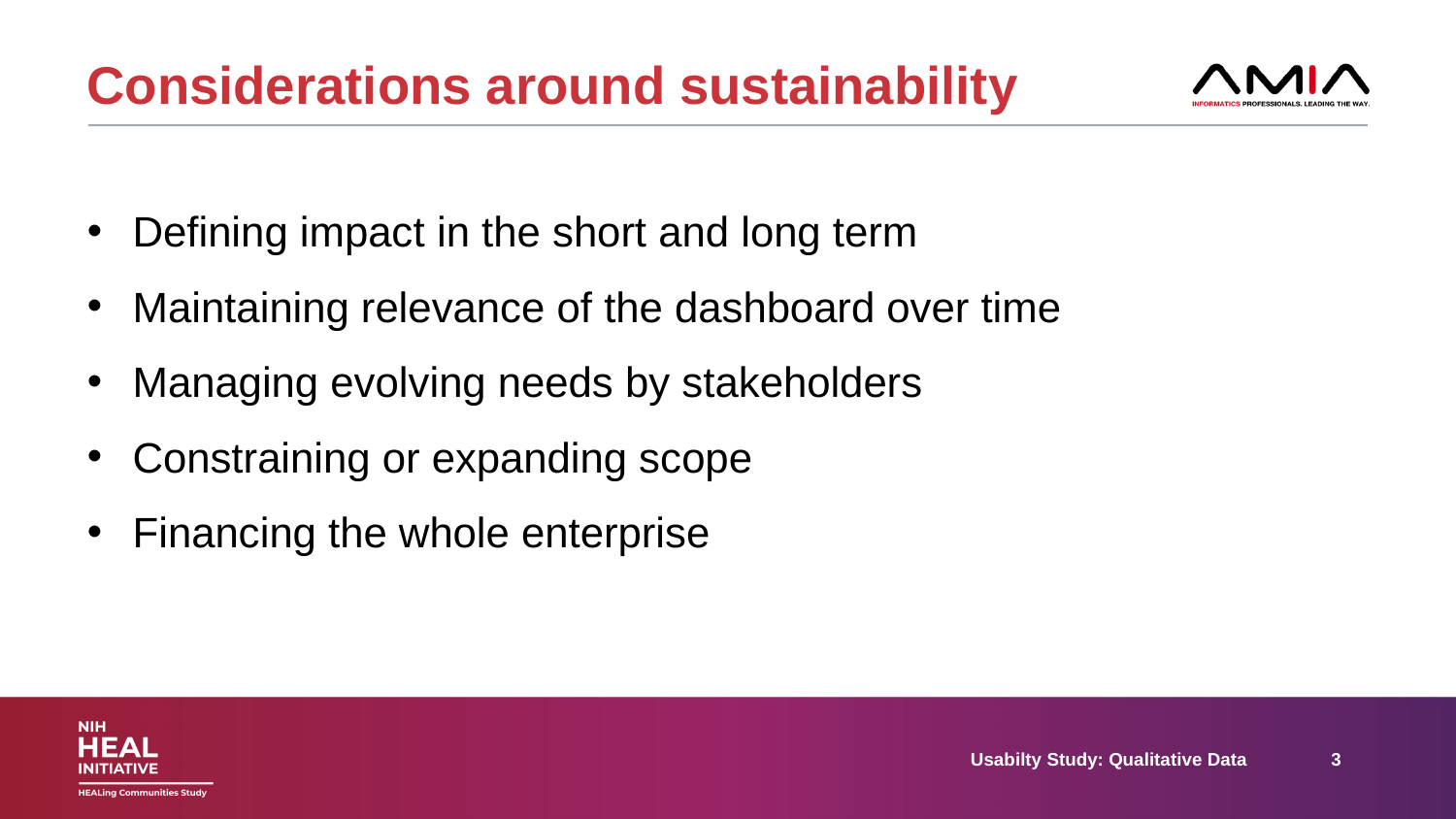

# Considerations around sustainability
Defining impact in the short and long term
Maintaining relevance of the dashboard over time
Managing evolving needs by stakeholders
Constraining or expanding scope
Financing the whole enterprise
Usabilty Study: Qualitative Data
3